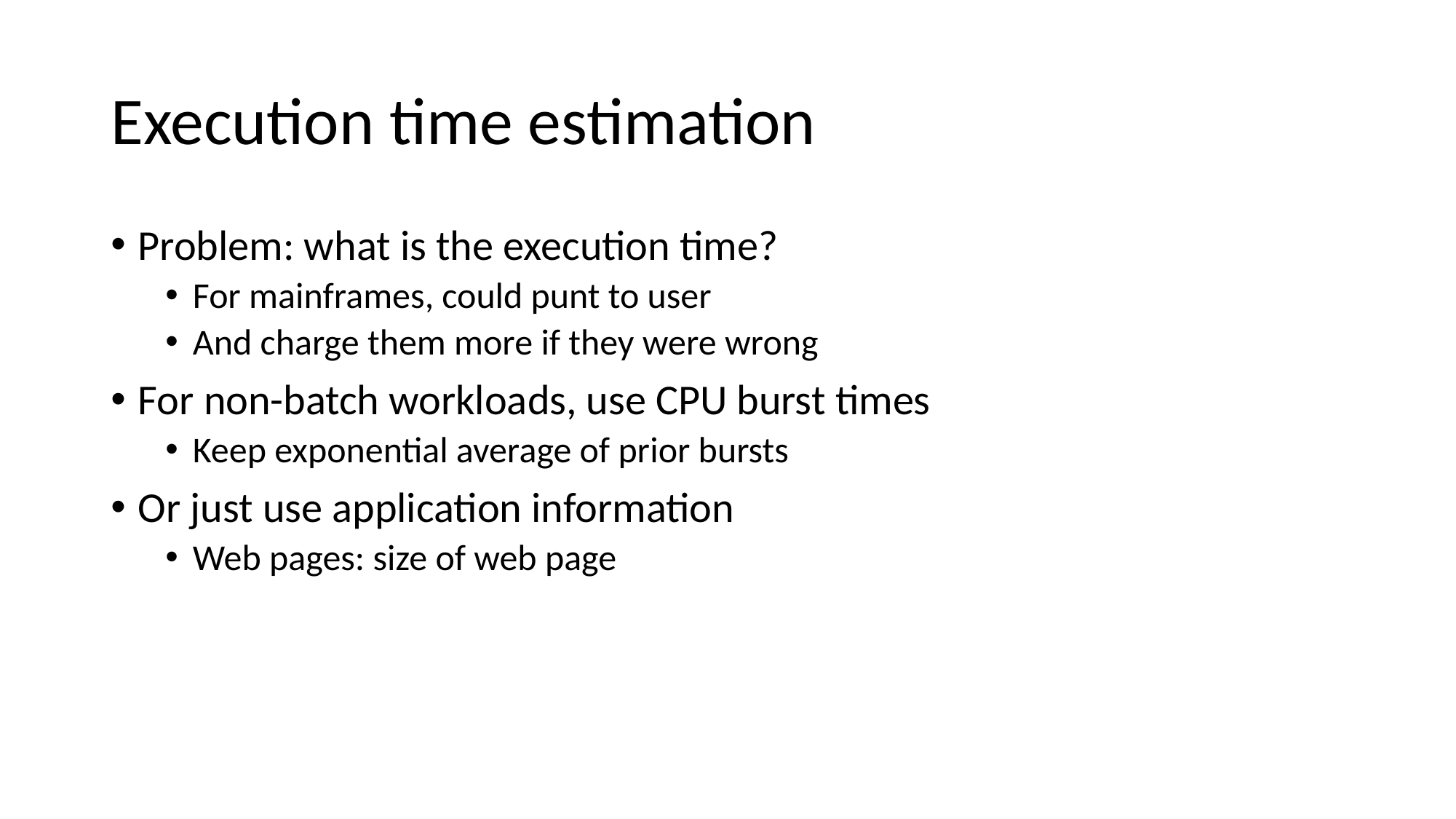

# Execution time estimation
Problem: what is the execution time?
For mainframes, could punt to user
And charge them more if they were wrong
For non-batch workloads, use CPU burst times
Keep exponential average of prior bursts
Or just use application information
Web pages: size of web page